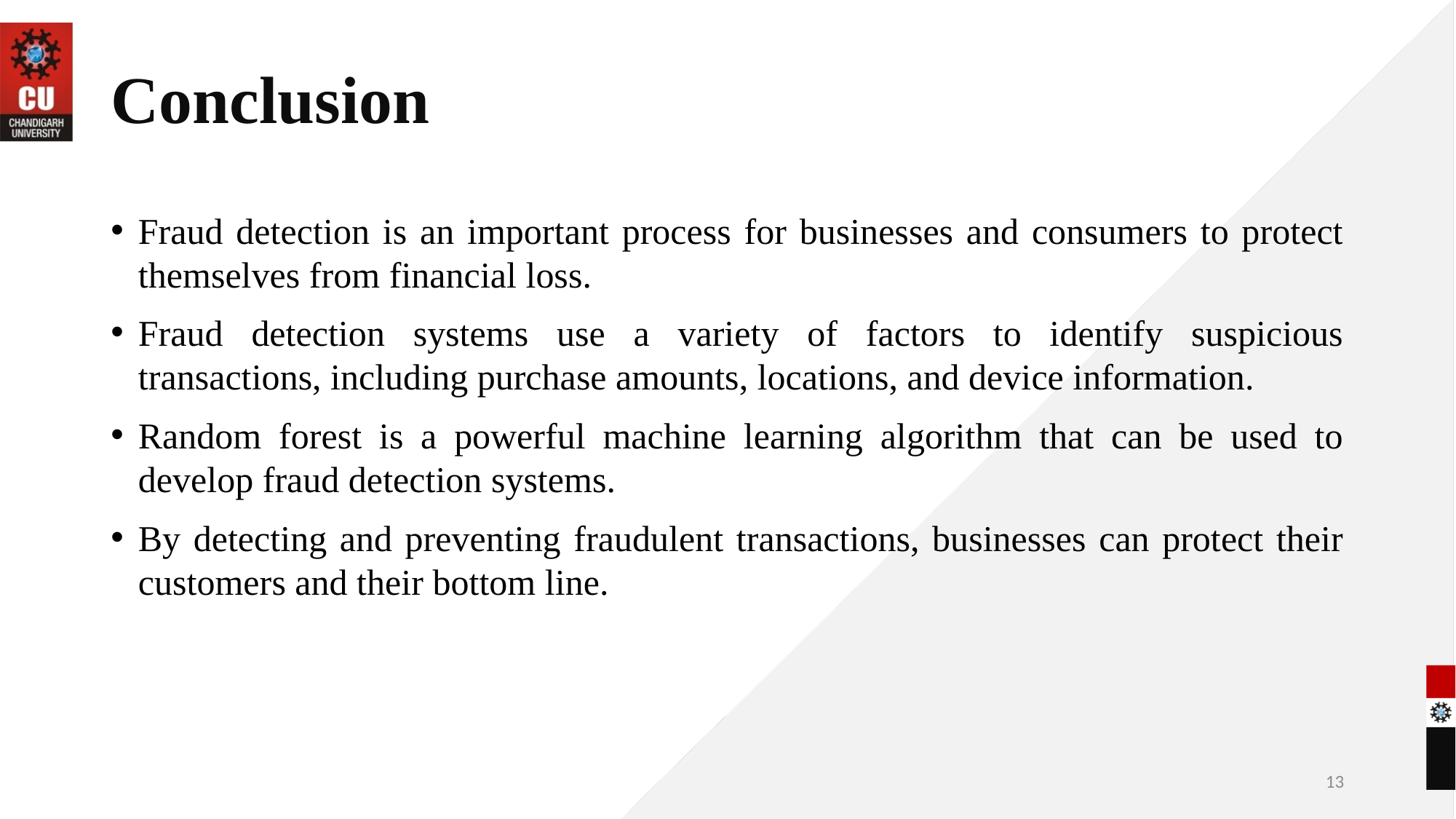

# Conclusion
Fraud detection is an important process for businesses and consumers to protect themselves from financial loss.
Fraud detection systems use a variety of factors to identify suspicious transactions, including purchase amounts, locations, and device information.
Random forest is a powerful machine learning algorithm that can be used to develop fraud detection systems.
By detecting and preventing fraudulent transactions, businesses can protect their customers and their bottom line.
13